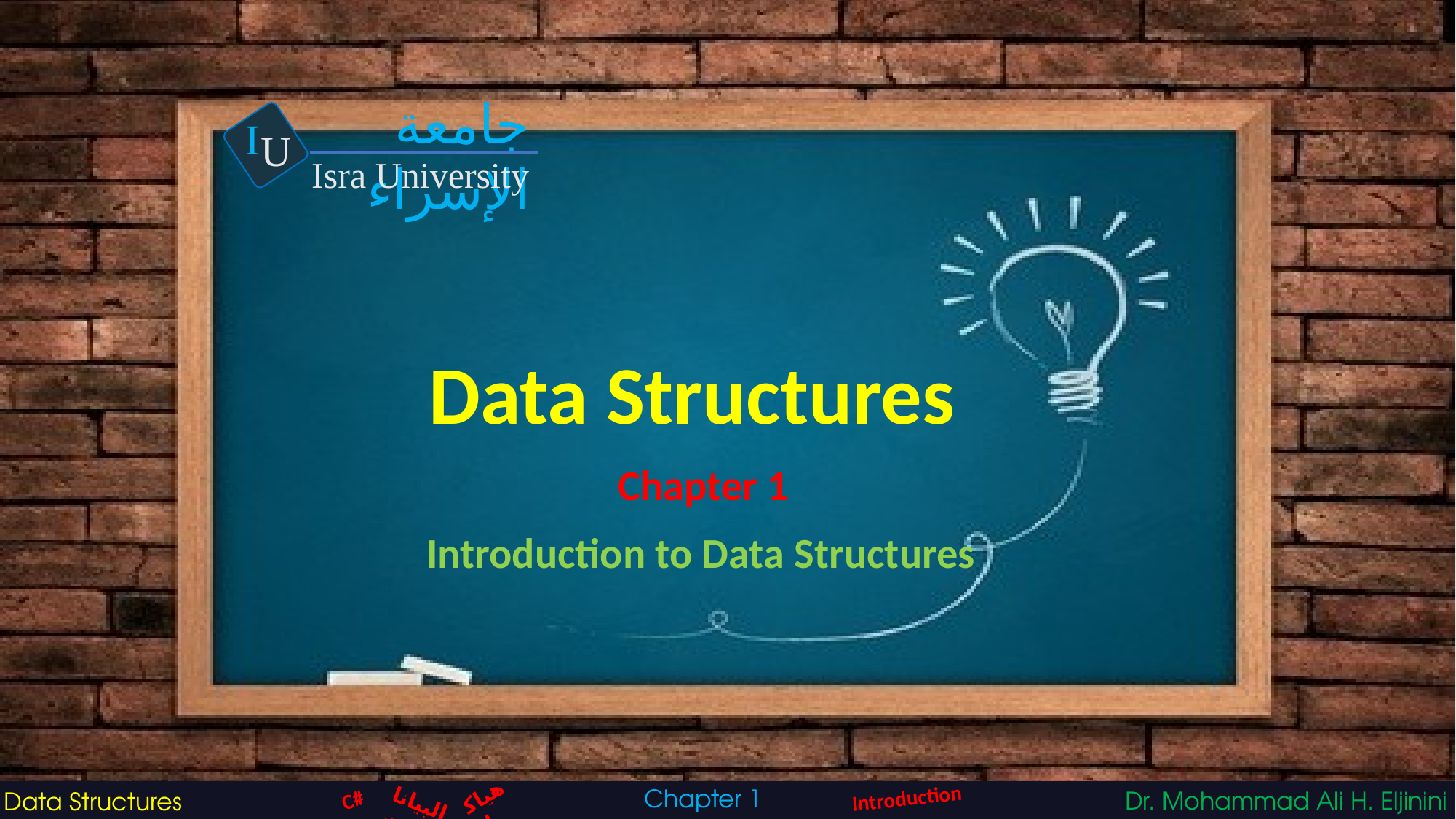

Data Structures
Chapter 1
Introduction to Data Structures